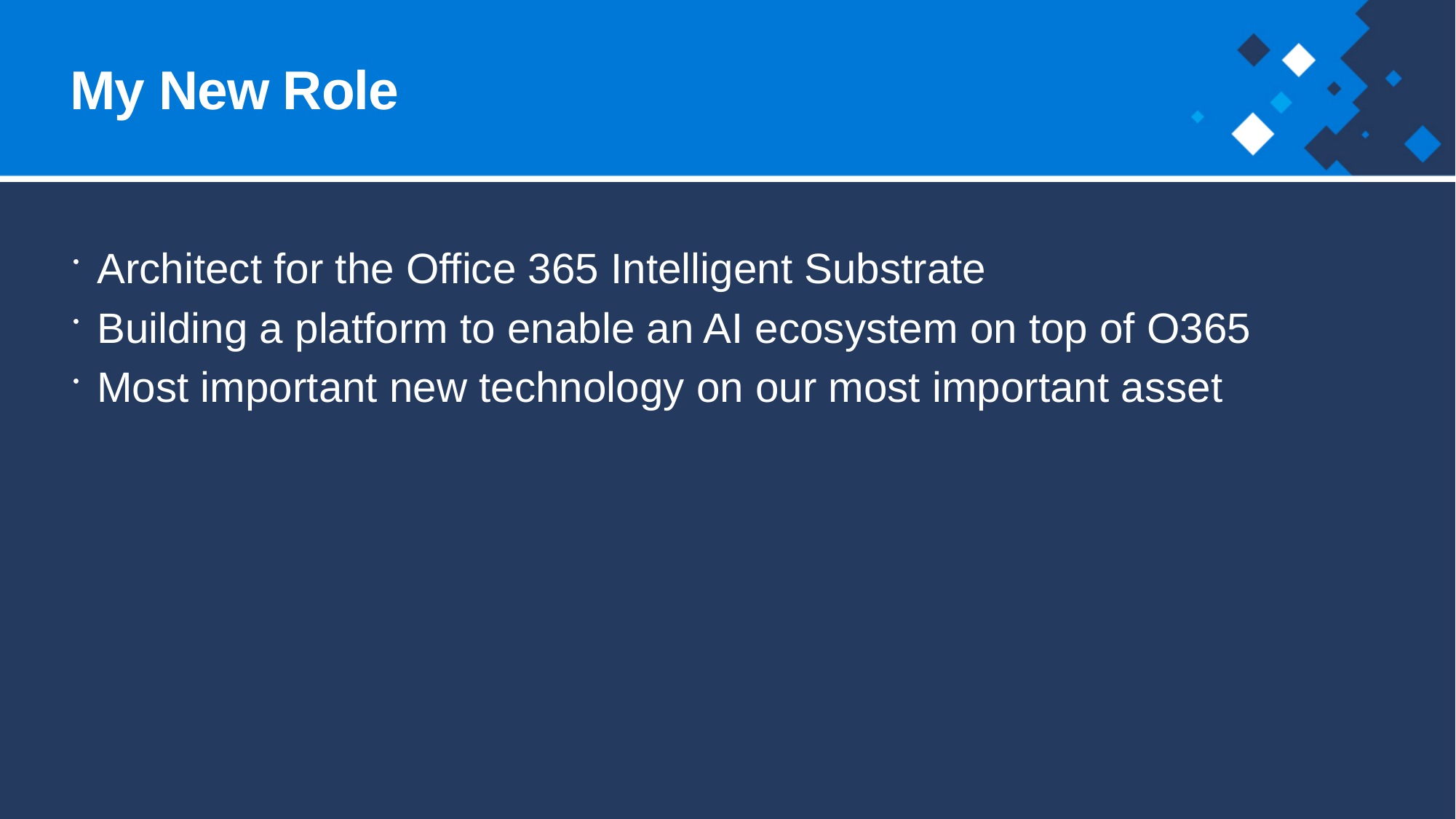

# My New Role
Architect for the Office 365 Intelligent Substrate
Building a platform to enable an AI ecosystem on top of O365
Most important new technology on our most important asset